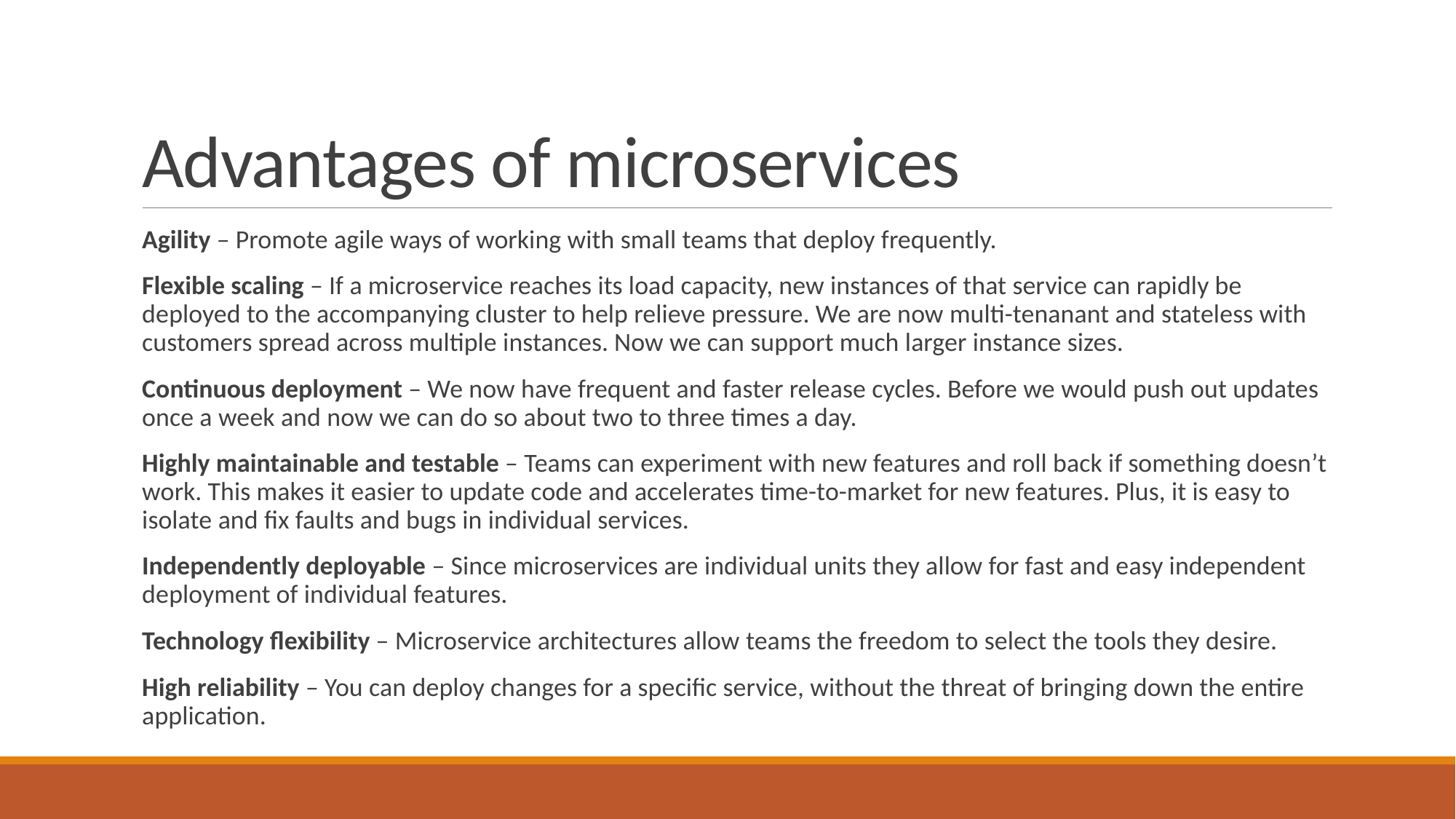

# Advantages of microservices
Agility – Promote agile ways of working with small teams that deploy frequently.
Flexible scaling – If a microservice reaches its load capacity, new instances of that service can rapidly be deployed to the accompanying cluster to help relieve pressure. We are now multi-tenanant and stateless with customers spread across multiple instances. Now we can support much larger instance sizes.
Continuous deployment – We now have frequent and faster release cycles. Before we would push out updates once a week and now we can do so about two to three times a day.
Highly maintainable and testable – Teams can experiment with new features and roll back if something doesn’t work. This makes it easier to update code and accelerates time-to-market for new features. Plus, it is easy to isolate and fix faults and bugs in individual services.
Independently deployable – Since microservices are individual units they allow for fast and easy independent deployment of individual features.
Technology flexibility – Microservice architectures allow teams the freedom to select the tools they desire.
High reliability – You can deploy changes for a specific service, without the threat of bringing down the entire application.